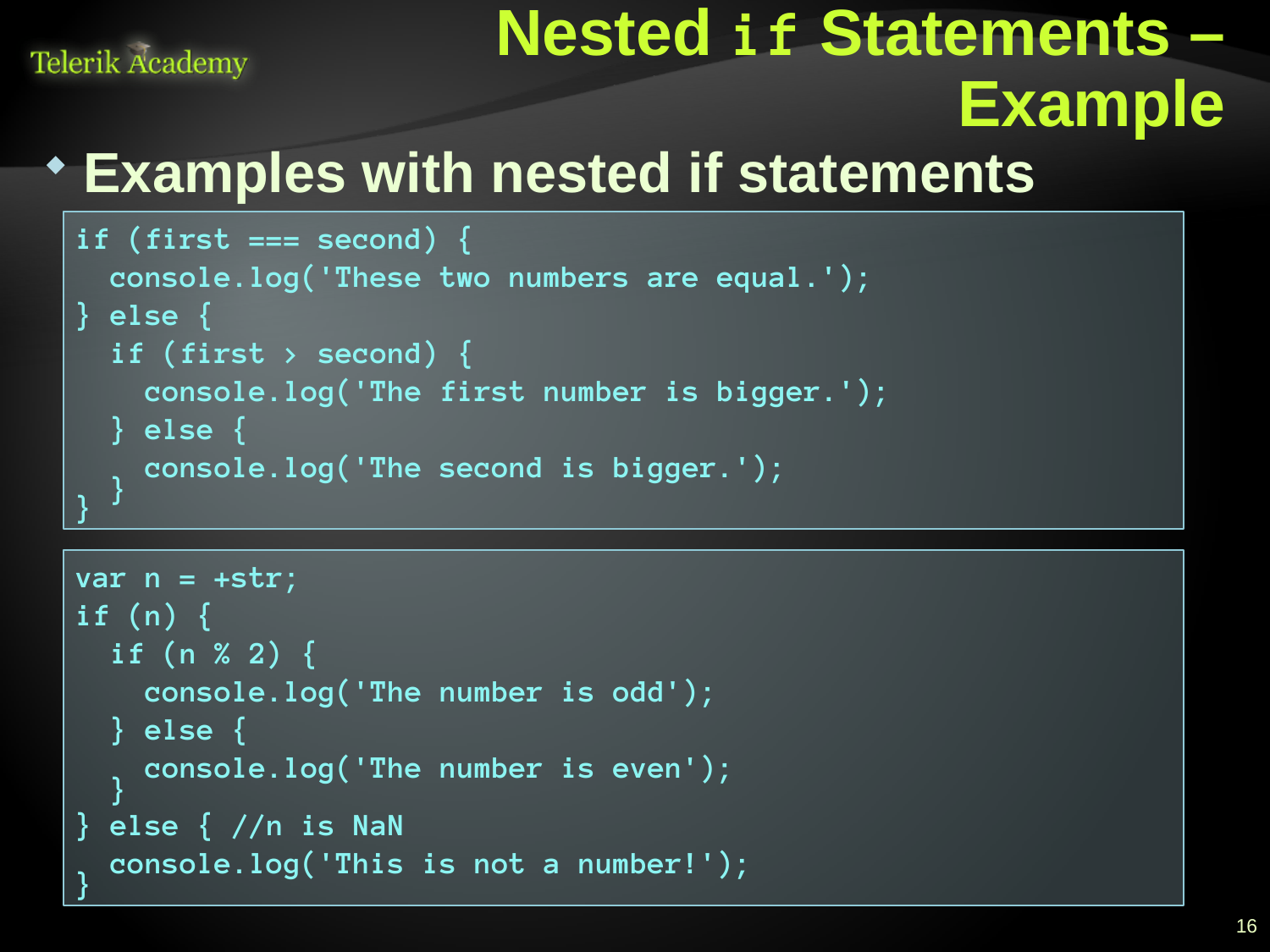

# Nested if Statements – Example
Examples with nested if statements
if (first === second) {
  console.log('These two numbers are equal.');
} else {
  if (first > second) {
    console.log('The first number is bigger.');
  } else {
    console.log('The second is bigger.');
  }
}
var n = +str;
if (n) {
  if (n % 2) {
    console.log('The number is odd');
  } else {
    console.log('The number is even');
  }
} else { //n is NaN
  console.log('This is not a number!');
}
16